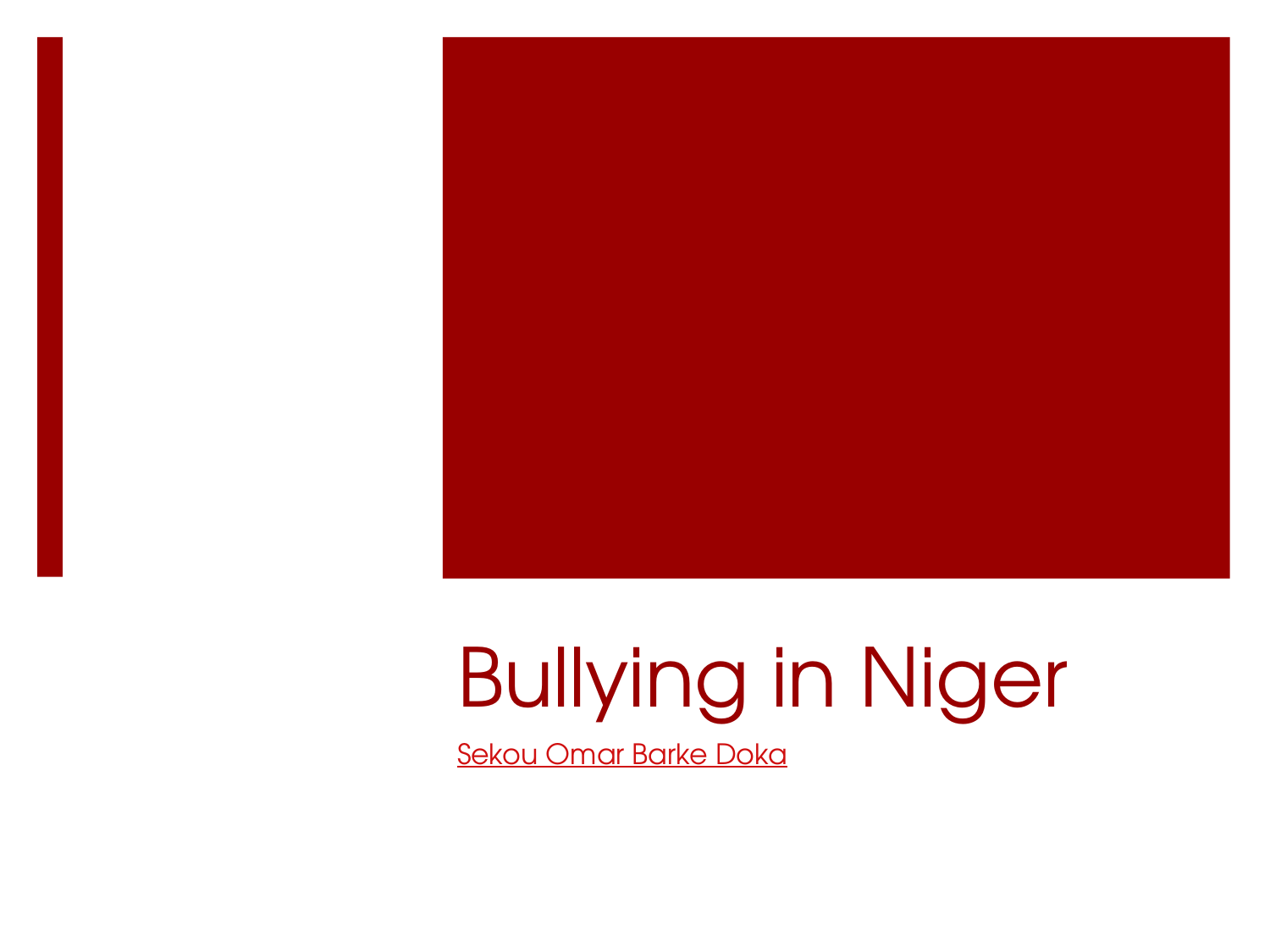

# Bullying in Niger
Sekou Omar Barke Doka